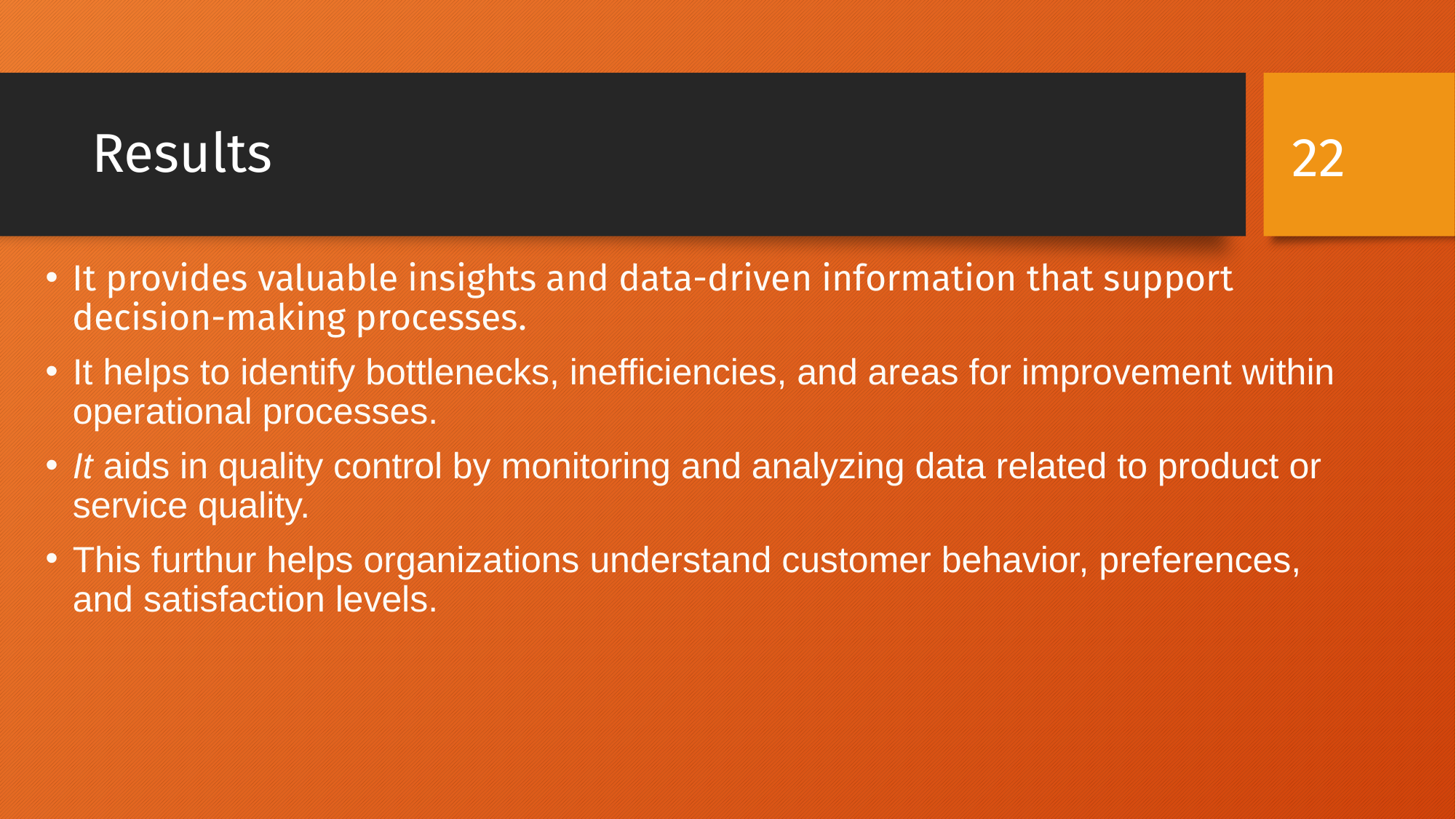

22
# Results
It provides valuable insights and data-driven information that support decision-making processes.
It helps to identify bottlenecks, inefficiencies, and areas for improvement within operational processes.
It aids in quality control by monitoring and analyzing data related to product or service quality.
This furthur helps organizations understand customer behavior, preferences, and satisfaction levels.